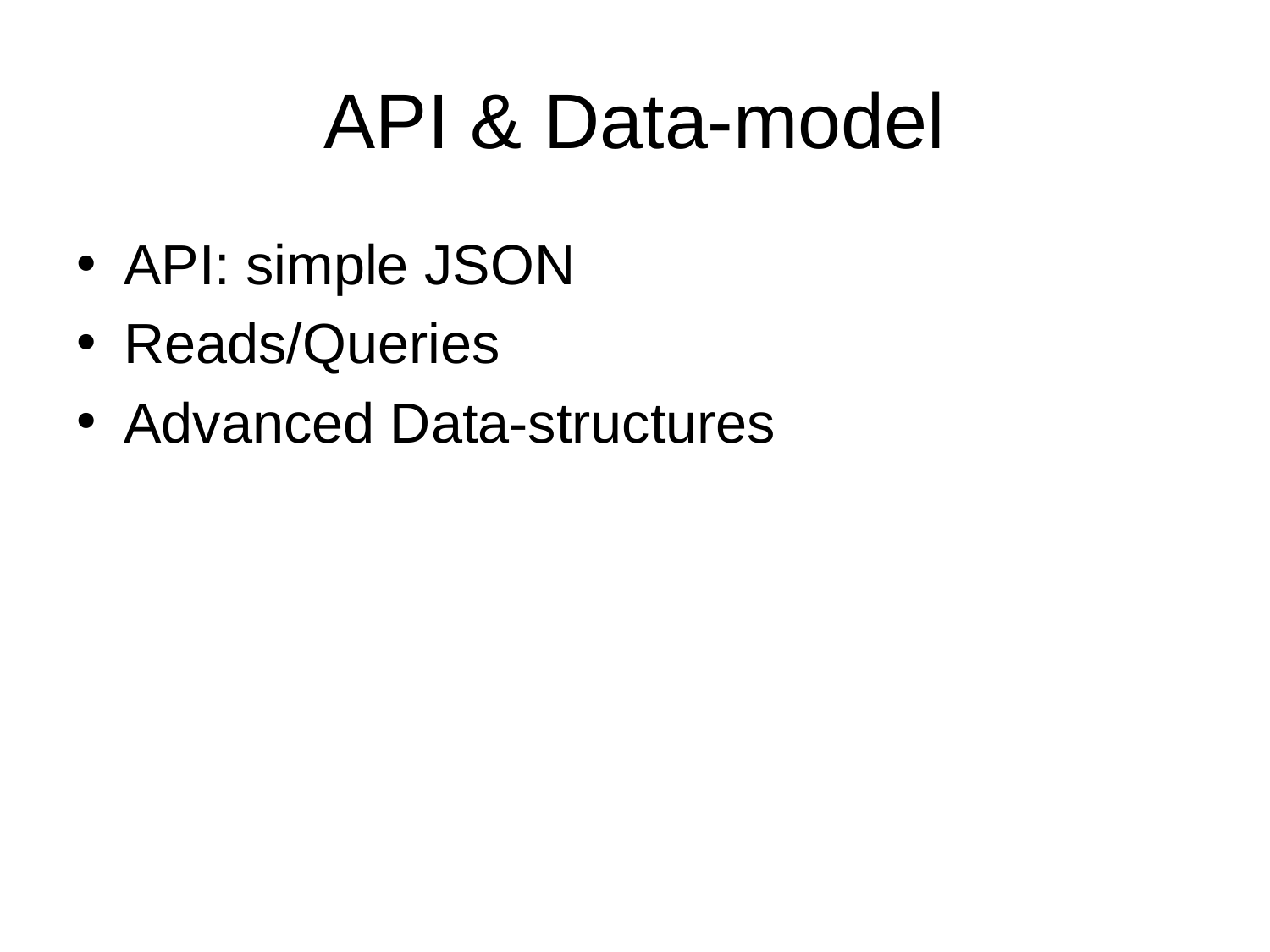

# API & Data-model
API: simple JSON
Reads/Queries
Advanced Data-structures